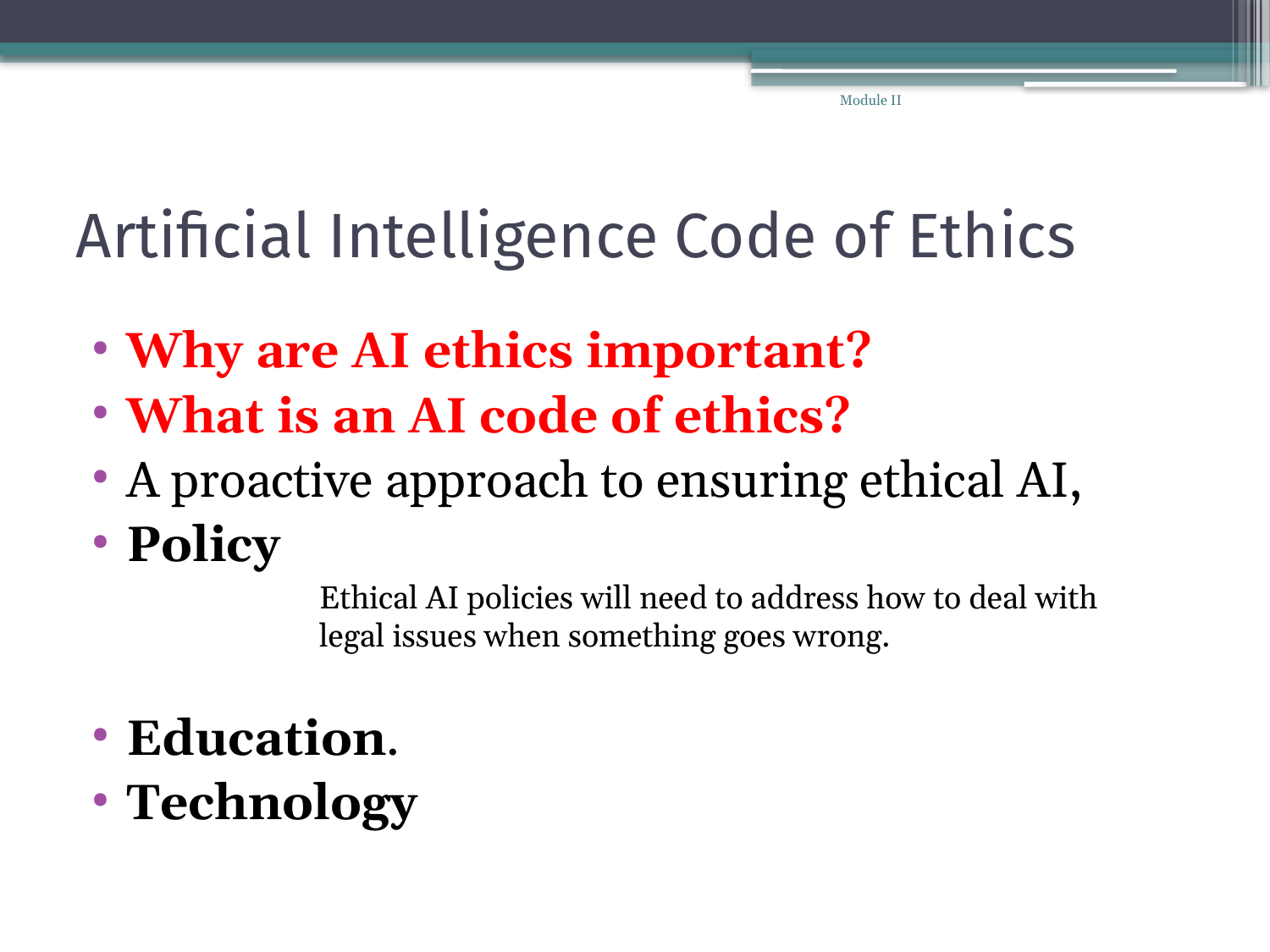

Module II
# Artificial Intelligence Code of Ethics
Why are AI ethics important?
What is an AI code of ethics?
A proactive approach to ensuring ethical AI,
Policy

Education.
Technology
Ethical AI policies will need to address how to deal with legal issues when something goes wrong.